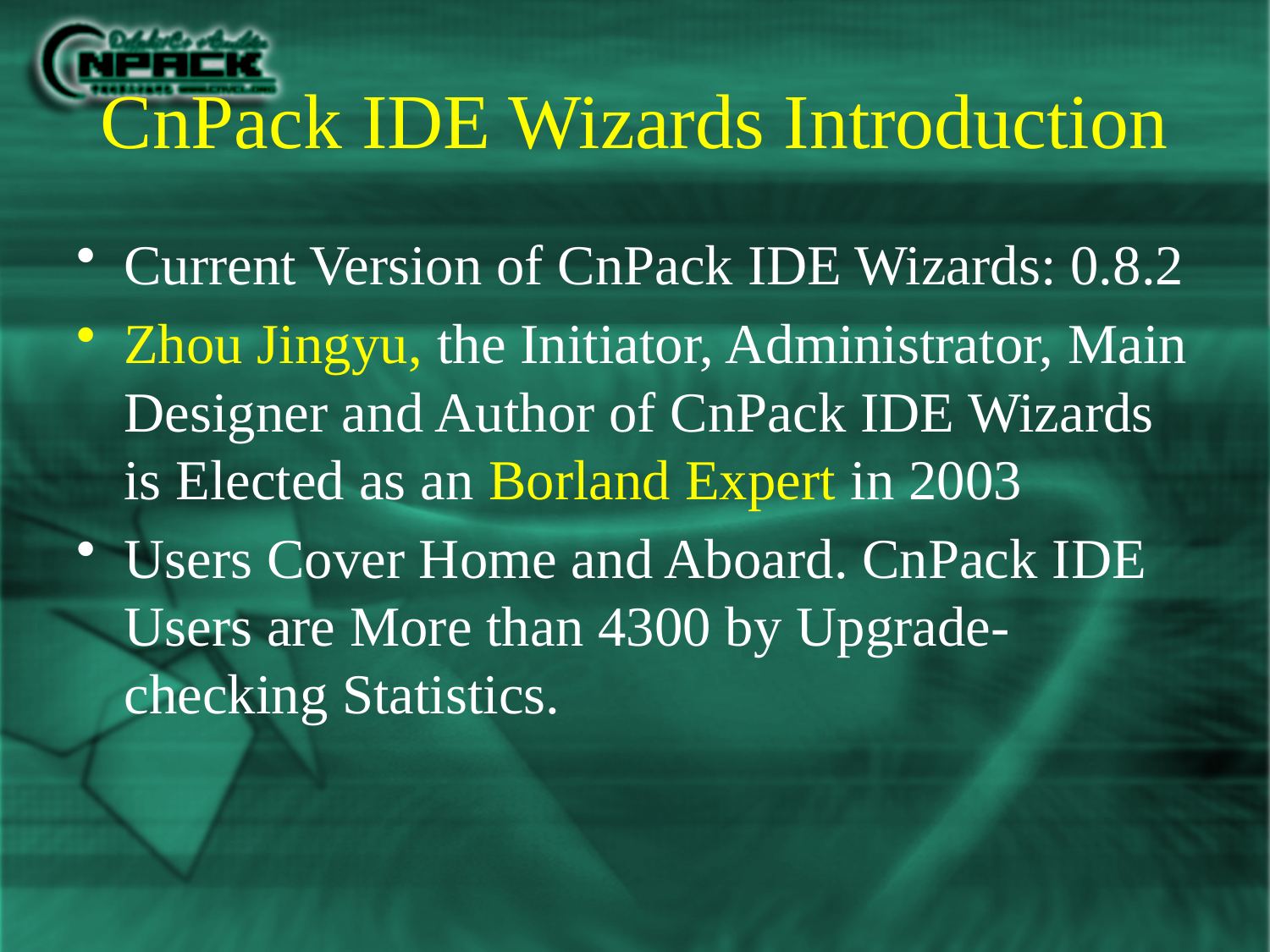

# CnPack IDE Wizards Introduction
Current Version of CnPack IDE Wizards: 0.8.2
Zhou Jingyu, the Initiator, Administrator, Main Designer and Author of CnPack IDE Wizards is Elected as an Borland Expert in 2003
Users Cover Home and Aboard. CnPack IDE Users are More than 4300 by Upgrade-checking Statistics.